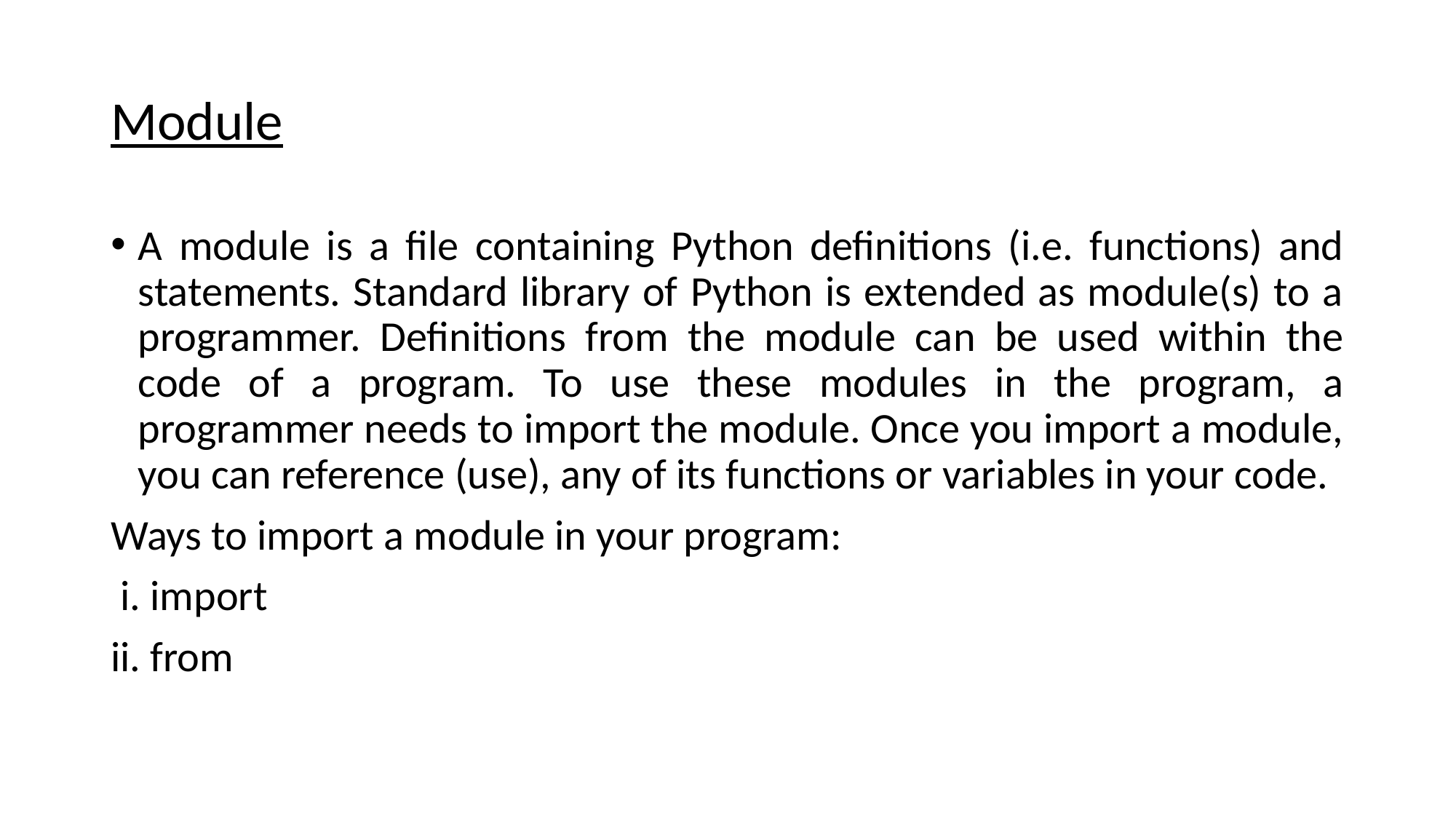

# Module
A module is a file containing Python definitions (i.e. functions) and statements. Standard library of Python is extended as module(s) to a programmer. Definitions from the module can be used within the code of a program. To use these modules in the program, a programmer needs to import the module. Once you import a module, you can reference (use), any of its functions or variables in your code.
Ways to import a module in your program:
 i. import
ii. from